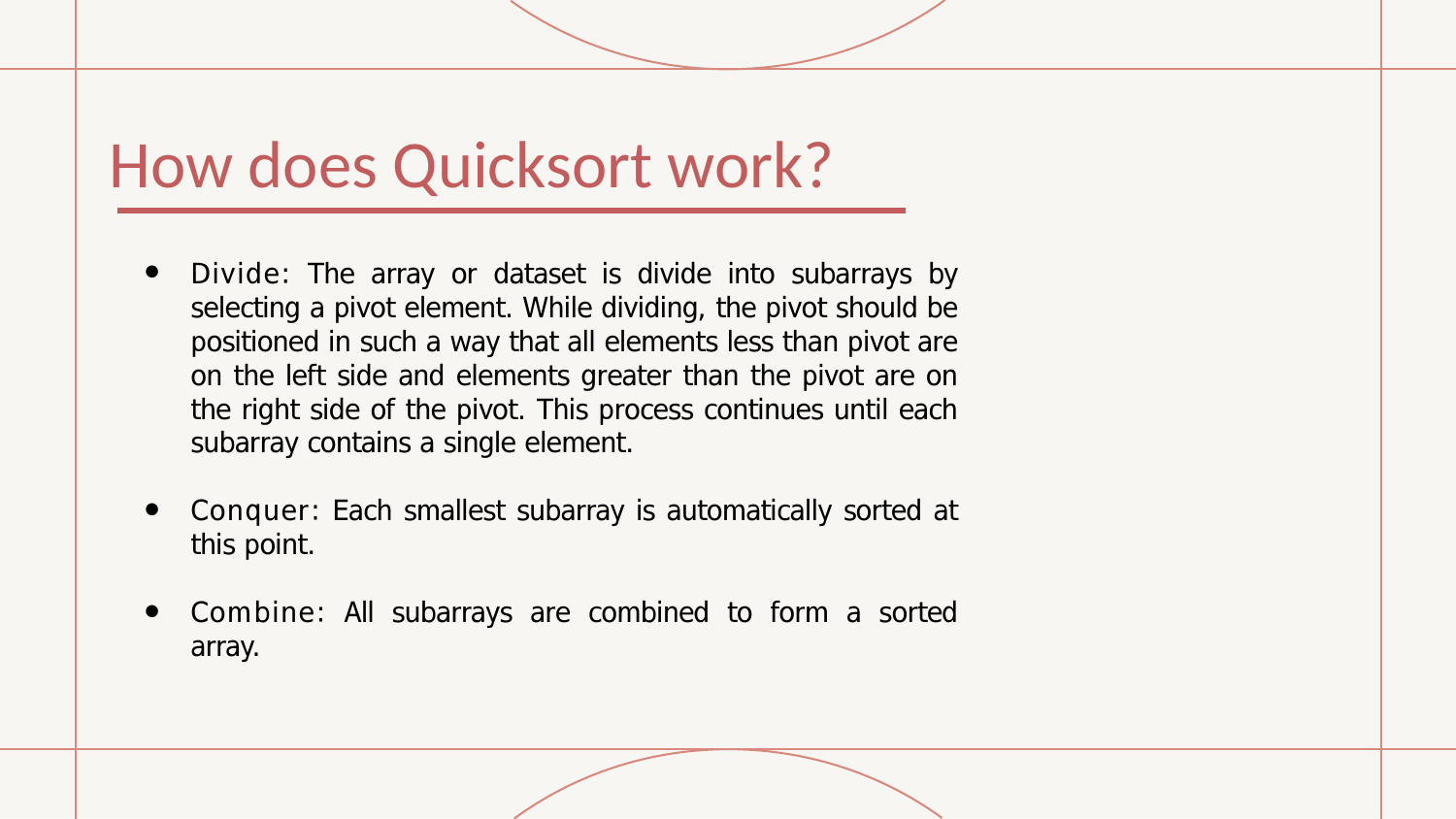

# How does Quicksort work?
Divide: The array or dataset is divide into subarrays by selecting a pivot element. While dividing, the pivot should be positioned in such a way that all elements less than pivot are on the left side and elements greater than the pivot are on the right side of the pivot. This process continues until each subarray contains a single element.

Conquer: Each smallest subarray is automatically sorted at this point.

Combine: All subarrays are combined to form a sorted array.